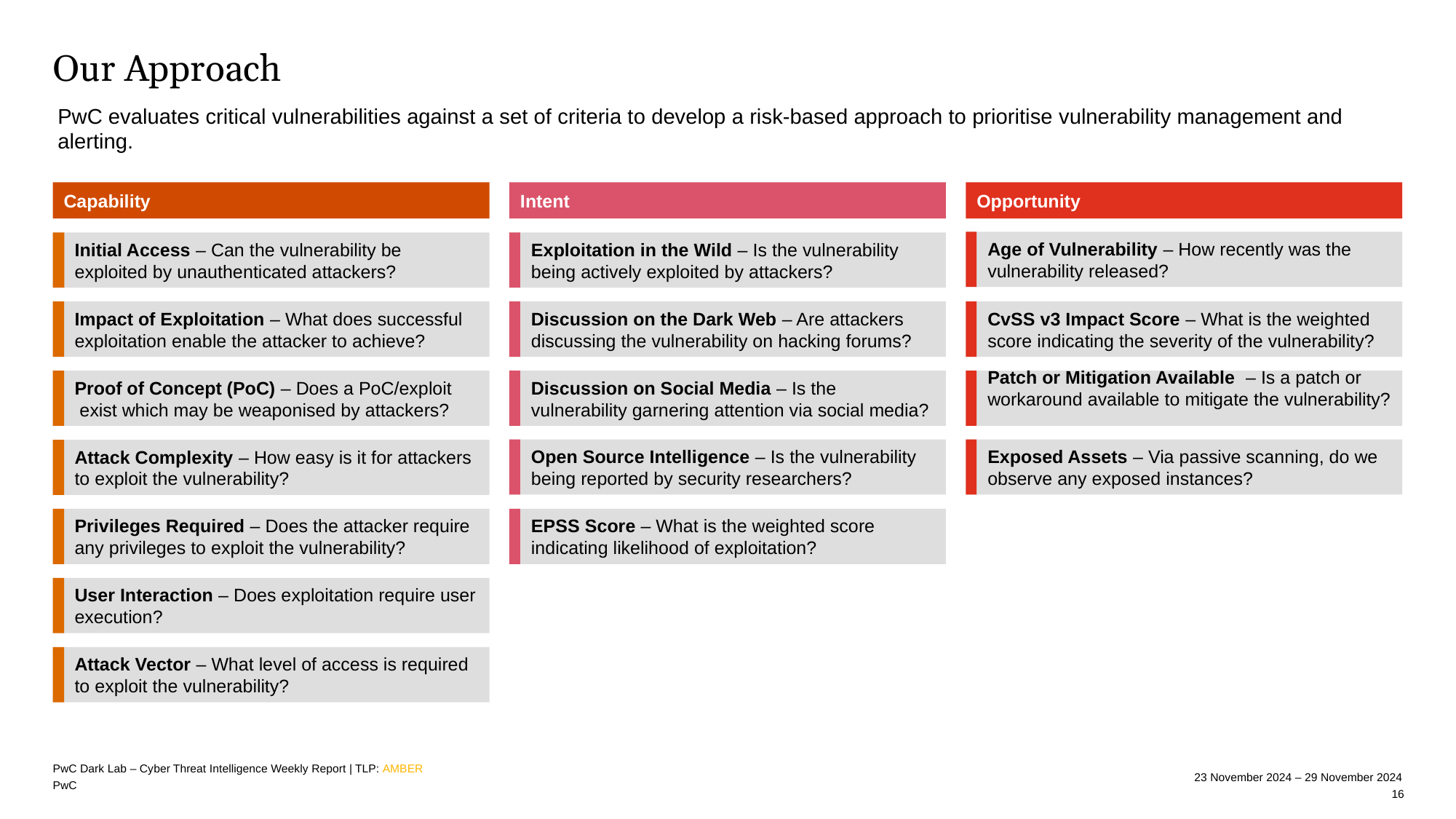

# Our Approach
PwC evaluates critical vulnerabilities against a set of criteria to develop a risk-based approach to prioritise vulnerability management and alerting.
Capability
Intent
Opportunity

Age of Vulnerability – How recently was the vulnerability released?

Initial Access – Can the vulnerability be exploited by unauthenticated attackers?

Exploitation in the Wild – Is the vulnerability being actively exploited by attackers?

CvSS v3 Impact Score – What is the weighted score indicating the severity of the vulnerability?

Impact of Exploitation – What does successful exploitation enable the attacker to achieve?

Discussion on the Dark Web – Are attackers discussing the vulnerability on hacking forums?

Patch or Mitigation Available  – Is a patch or  workaround available to mitigate the vulnerability?

Discussion on Social Media – Is the vulnerability garnering attention via social media?

Proof of Concept (PoC) – Does a PoC/exploit  exist which may be weaponised by attackers?

Exposed Assets – Via passive scanning, do we observe any exposed instances?

Open Source Intelligence – Is the vulnerability being reported by security researchers?

Attack Complexity – How easy is it for attackers to exploit the vulnerability?

EPSS Score – What is the weighted score indicating likelihood of exploitation?

Privileges Required – Does the attacker require any privileges to exploit the vulnerability?

User Interaction – Does exploitation require user execution?

Attack Vector – What level of access is required to exploit the vulnerability?
PwC Dark Lab – Cyber Threat Intelligence Weekly Report | TLP: AMBER
23 November 2024 – 29 November 2024
16